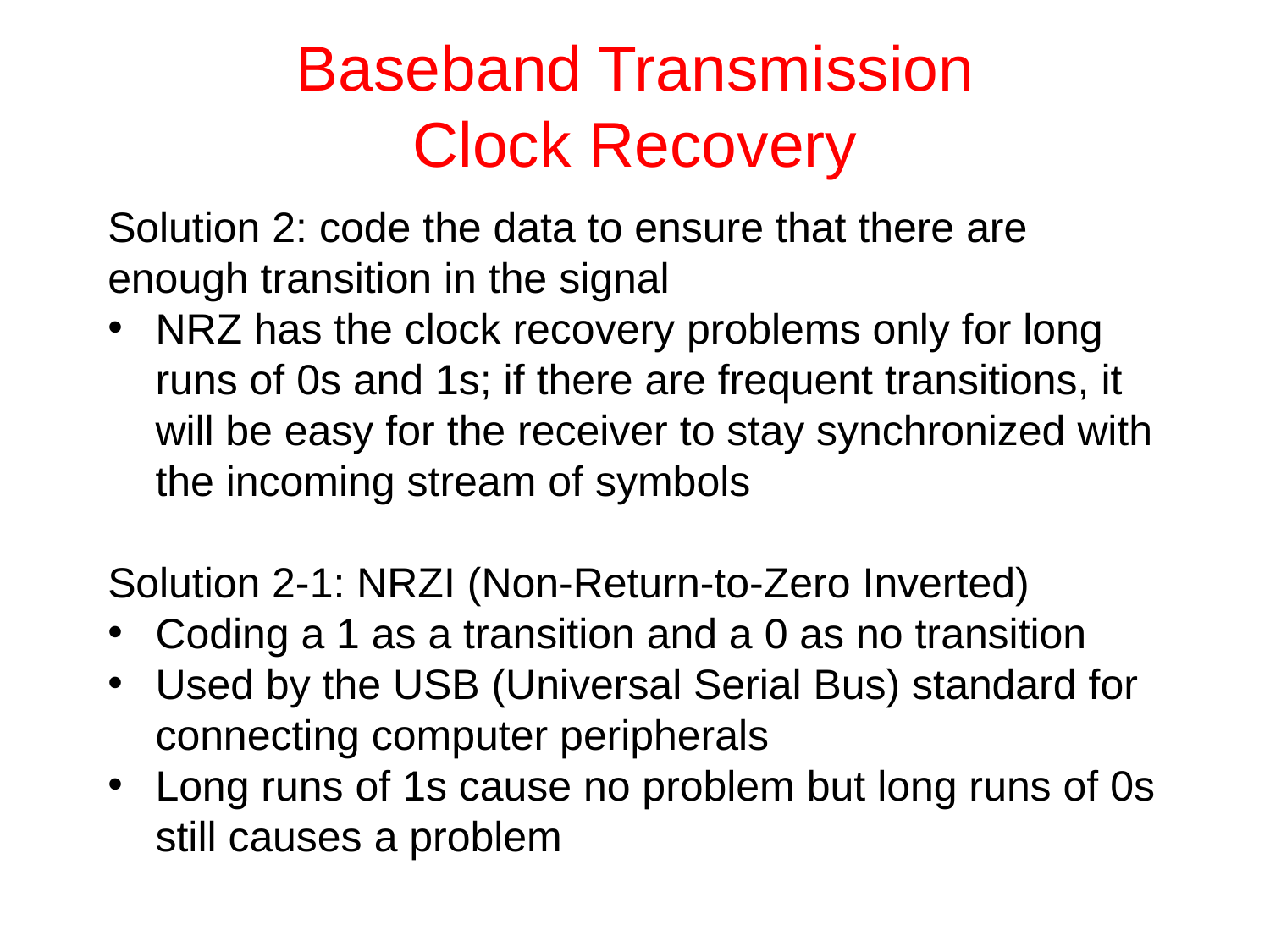

# Baseband Transmission Clock Recovery
Solution 2: code the data to ensure that there are enough transition in the signal
NRZ has the clock recovery problems only for long runs of 0s and 1s; if there are frequent transitions, it will be easy for the receiver to stay synchronized with the incoming stream of symbols

Solution 2-1: NRZI (Non-Return-to-Zero Inverted)
Coding a 1 as a transition and a 0 as no transition
Used by the USB (Universal Serial Bus) standard for connecting computer peripherals
Long runs of 1s cause no problem but long runs of 0s still causes a problem